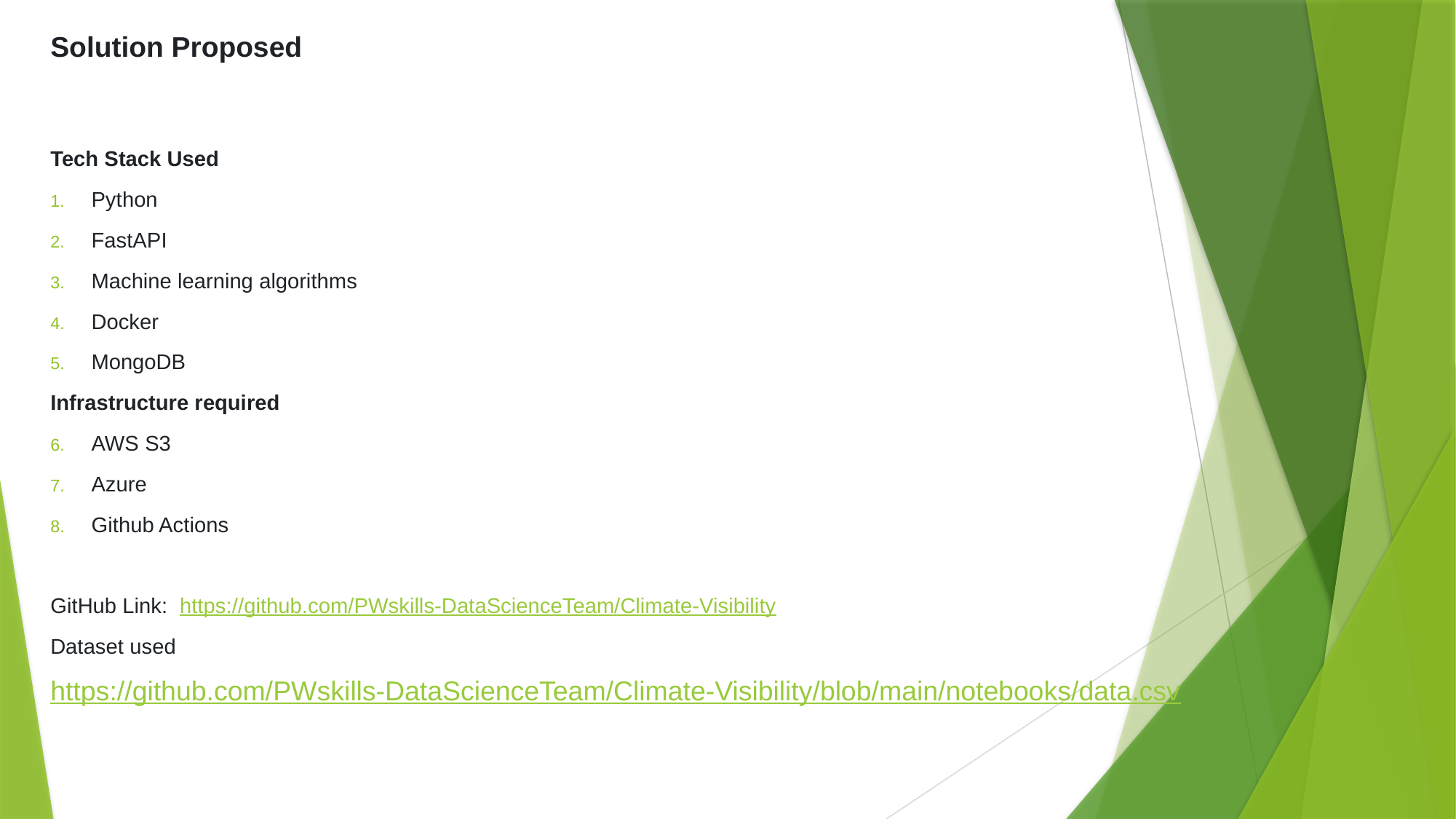

# Solution Proposed
Tech Stack Used
Python
FastAPI
Machine learning algorithms
Docker
MongoDB
Infrastructure required
AWS S3
Azure
Github Actions

GitHub Link:  https://github.com/PWskills-DataScienceTeam/Climate-Visibility
Dataset used
https://github.com/PWskills-DataScienceTeam/Climate-Visibility/blob/main/notebooks/data.csv